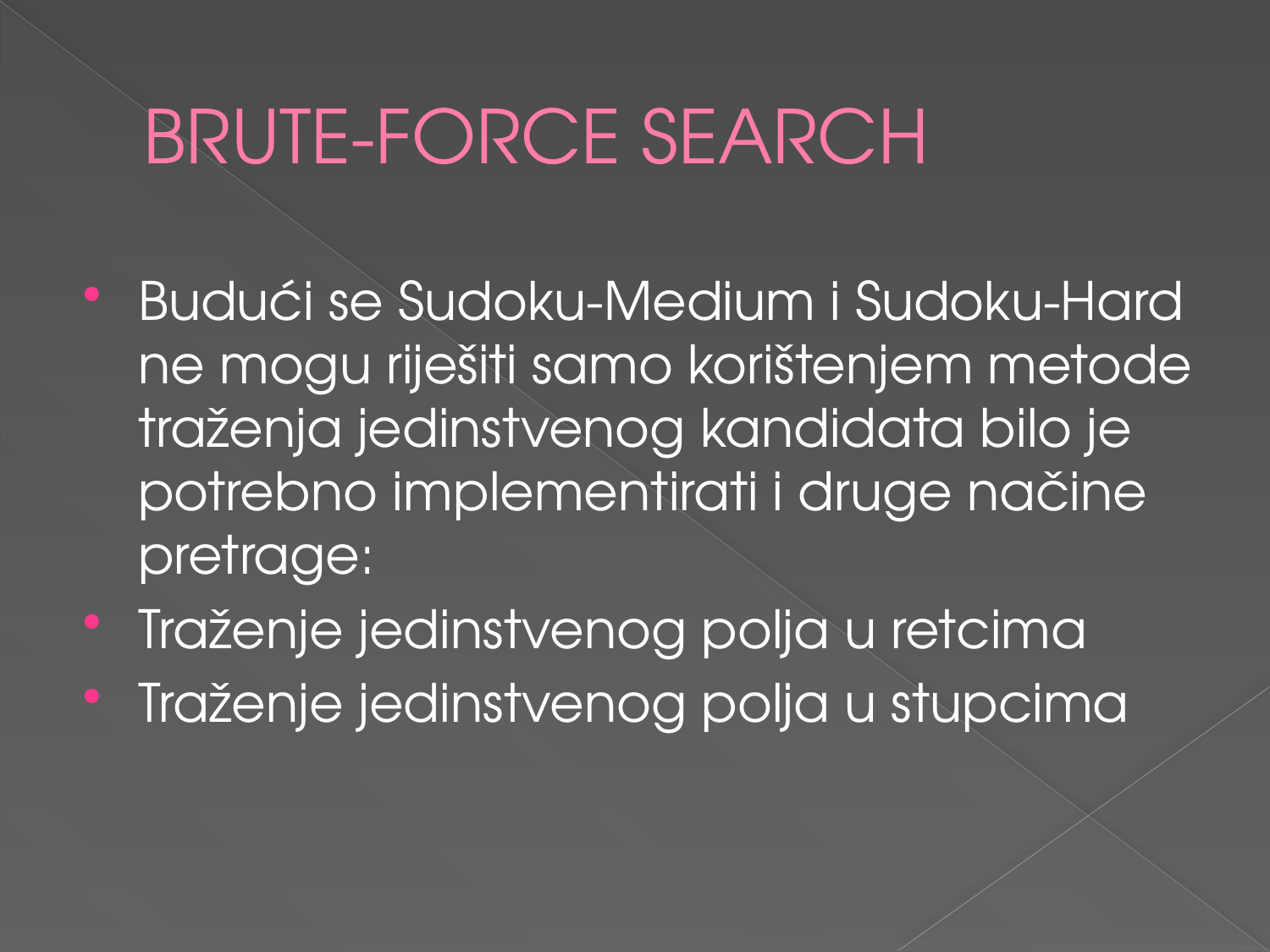

# BRUTE-FORCE SEARCH
Budući se Sudoku-Medium i Sudoku-Hard ne mogu riješiti samo korištenjem metode traženja jedinstvenog kandidata bilo je potrebno implementirati i druge načine pretrage:
Traženje jedinstvenog polja u retcima
Traženje jedinstvenog polja u stupcima